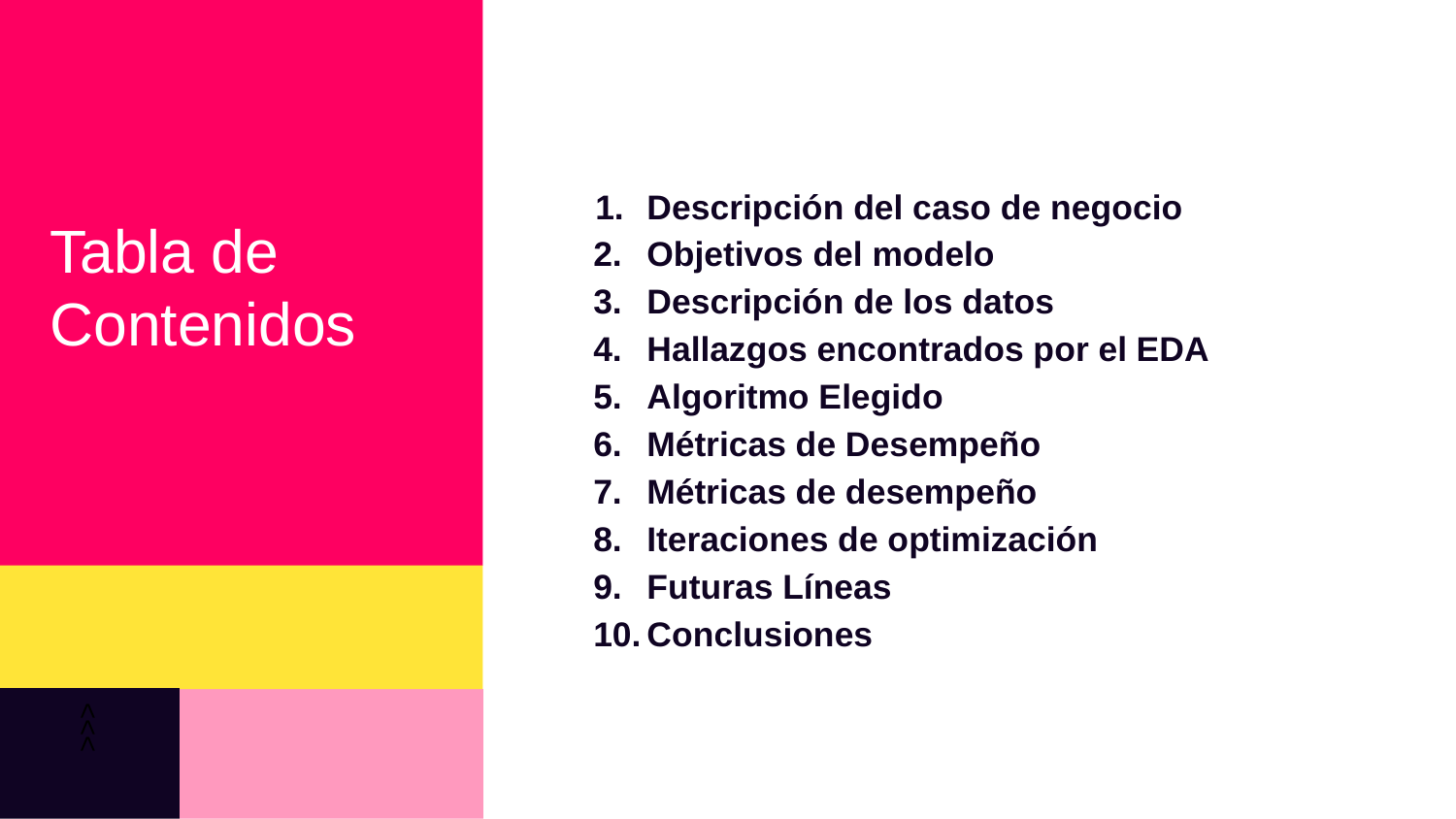

Descripción del caso de negocio
Objetivos del modelo
Descripción de los datos
Hallazgos encontrados por el EDA
Algoritmo Elegido
Métricas de Desempeño
Métricas de desempeño
Iteraciones de optimización
Futuras Líneas
Conclusiones
Tabla de Contenidos

<<<